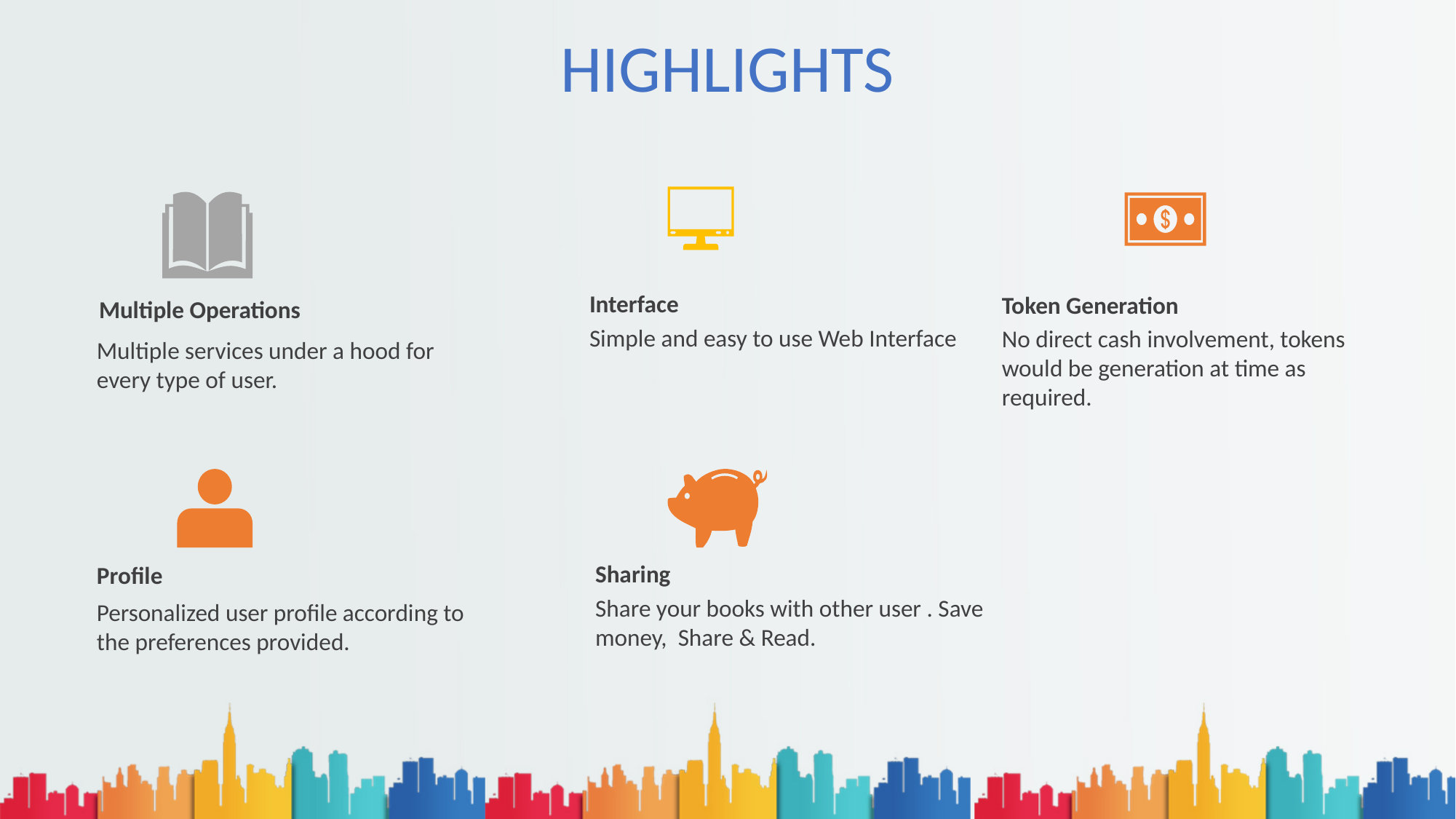

# HIGHLIGHTS

Interface
Simple and easy to use Web Interface
Token Generation
No direct cash involvement, tokens would be generation at time as required.
Multiple Operations
Multiple services under a hood for every type of user.

Sharing
Share your books with other user . Save money,  Share & Read.
Profile
Personalized user profile according to the preferences provided.